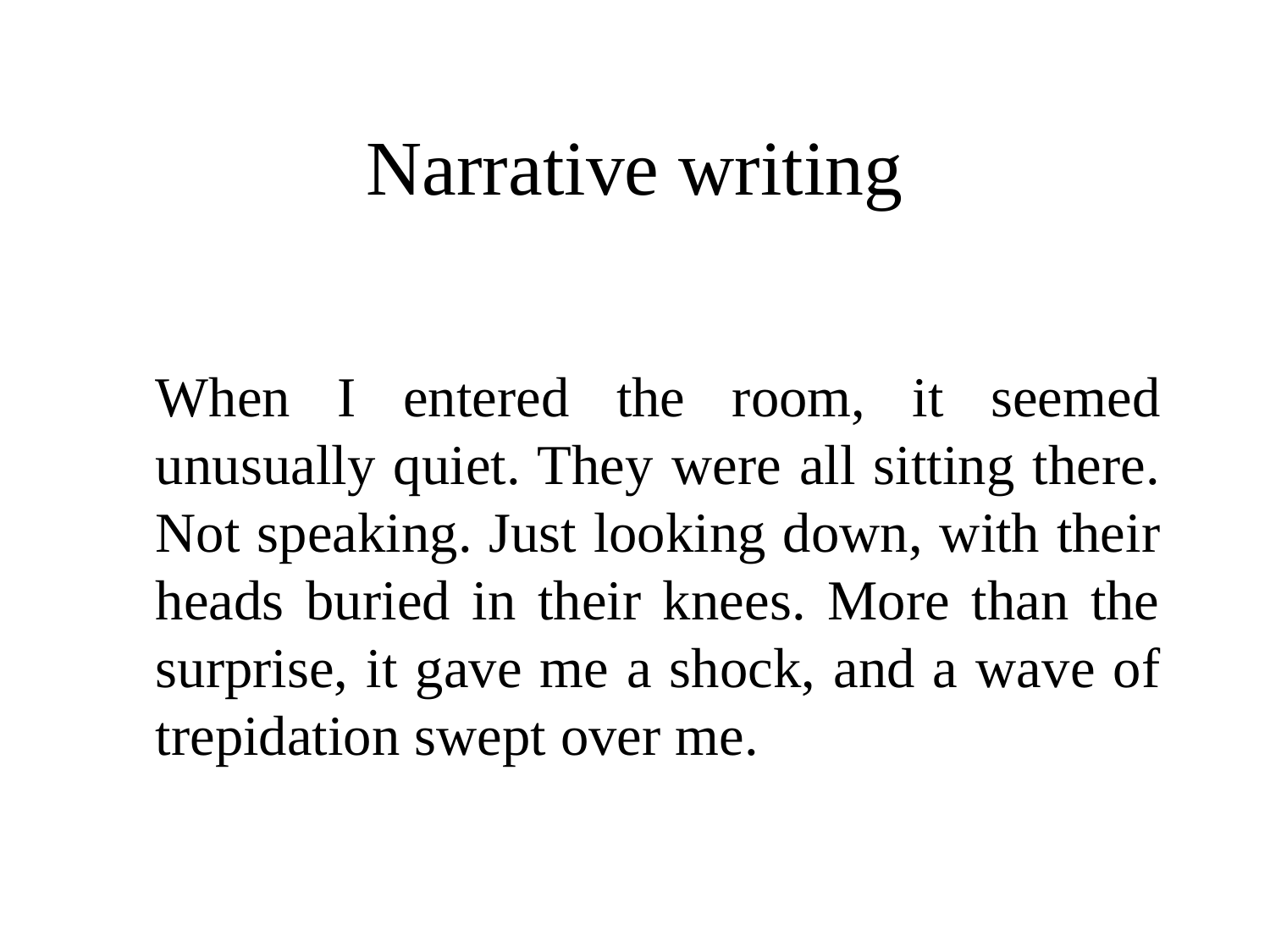

# Narrative writing

	When I entered the room, it seemed unusually quiet. They were all sitting there. Not speaking. Just looking down, with their heads buried in their knees. More than the surprise, it gave me a shock, and a wave of trepidation swept over me.